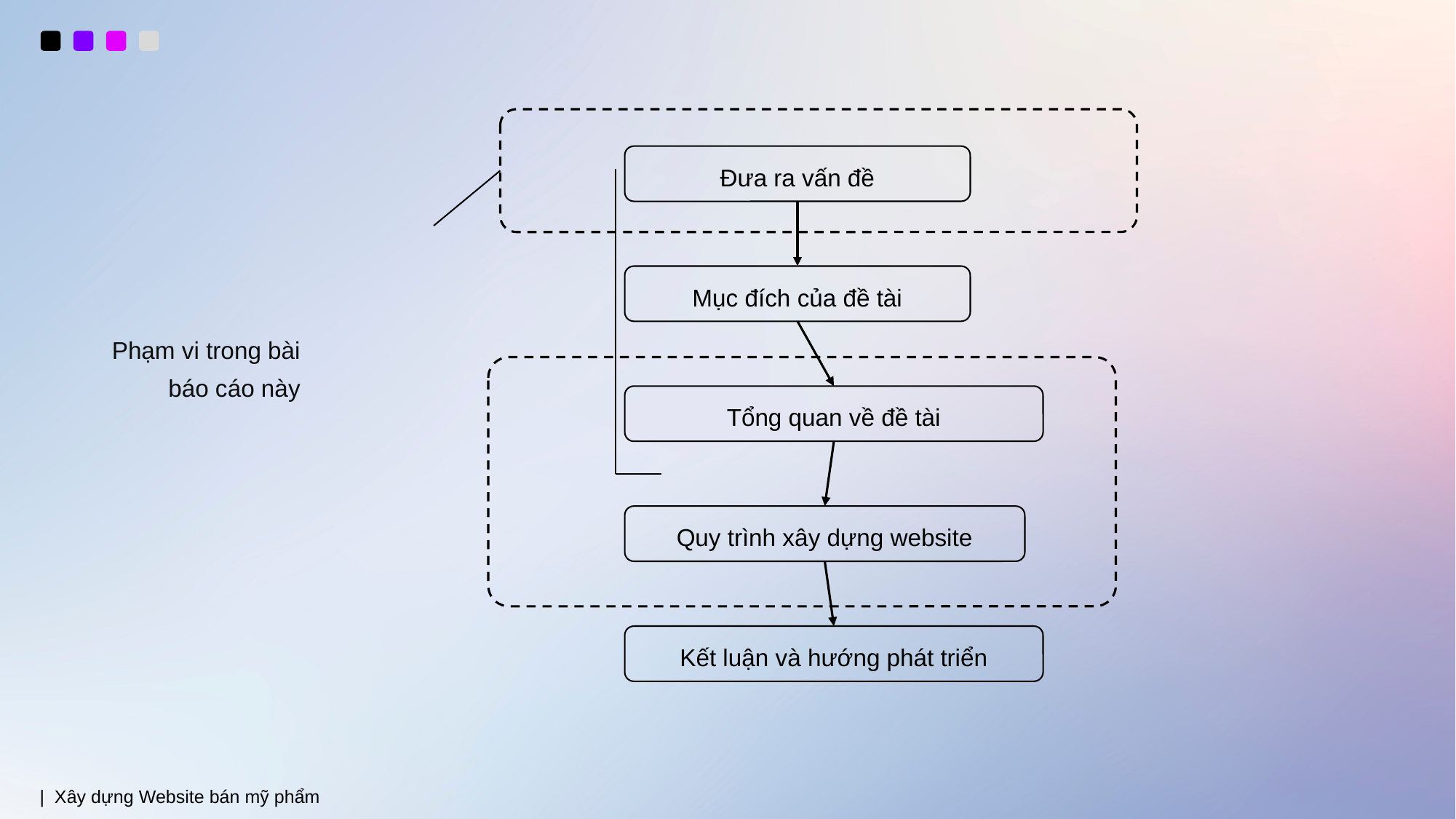

Đưa ra vấn đề

Mục đích của đề tài
Phạm vi trong bài báo cáo này

Tổng quan về đề tài

Quy trình xây dựng website

Kết luận và hướng phát triển
|  Xây dựng Website bán mỹ phẩm